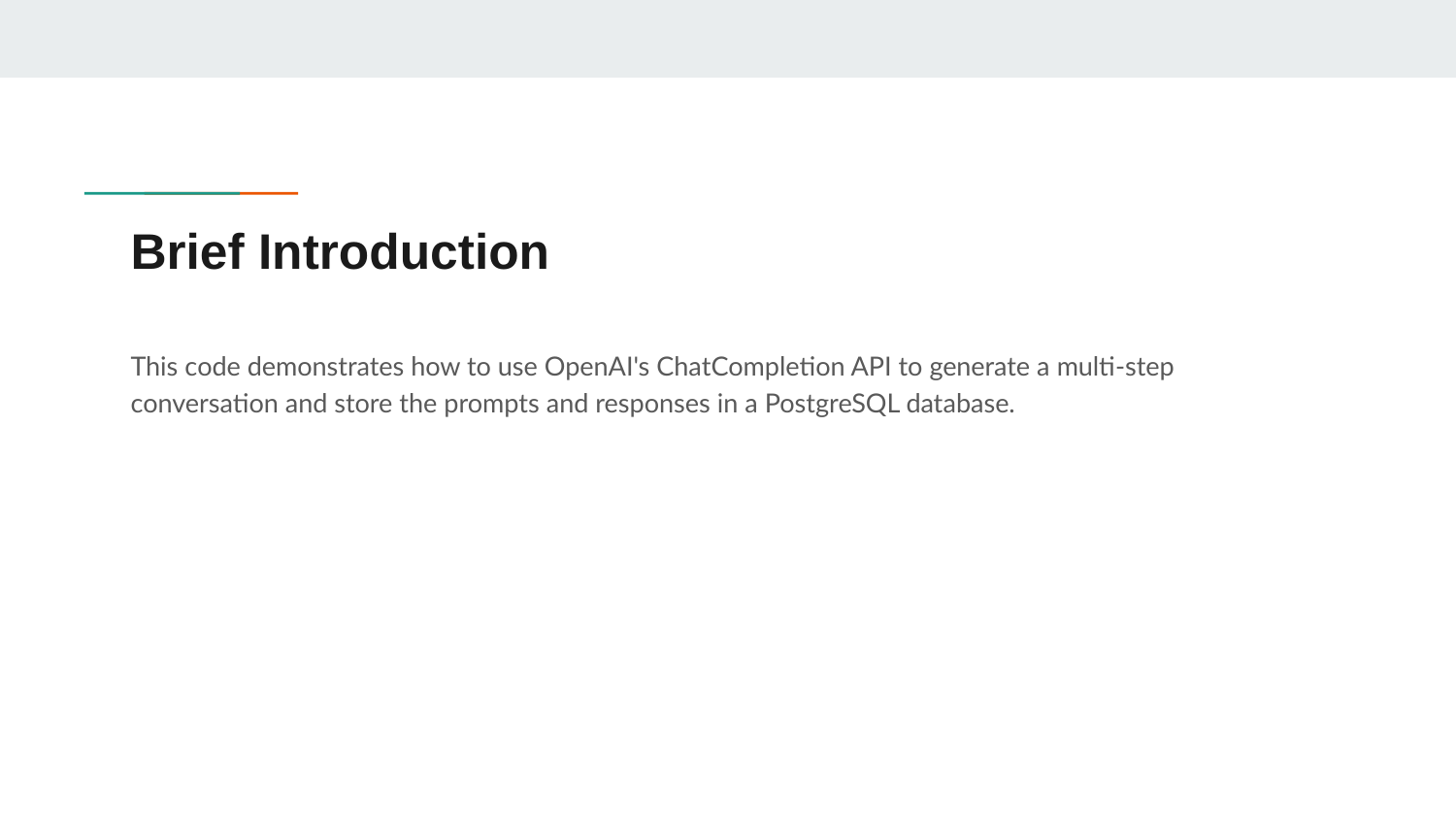

# Brief Introduction
This code demonstrates how to use OpenAI's ChatCompletion API to generate a multi-step conversation and store the prompts and responses in a PostgreSQL database.